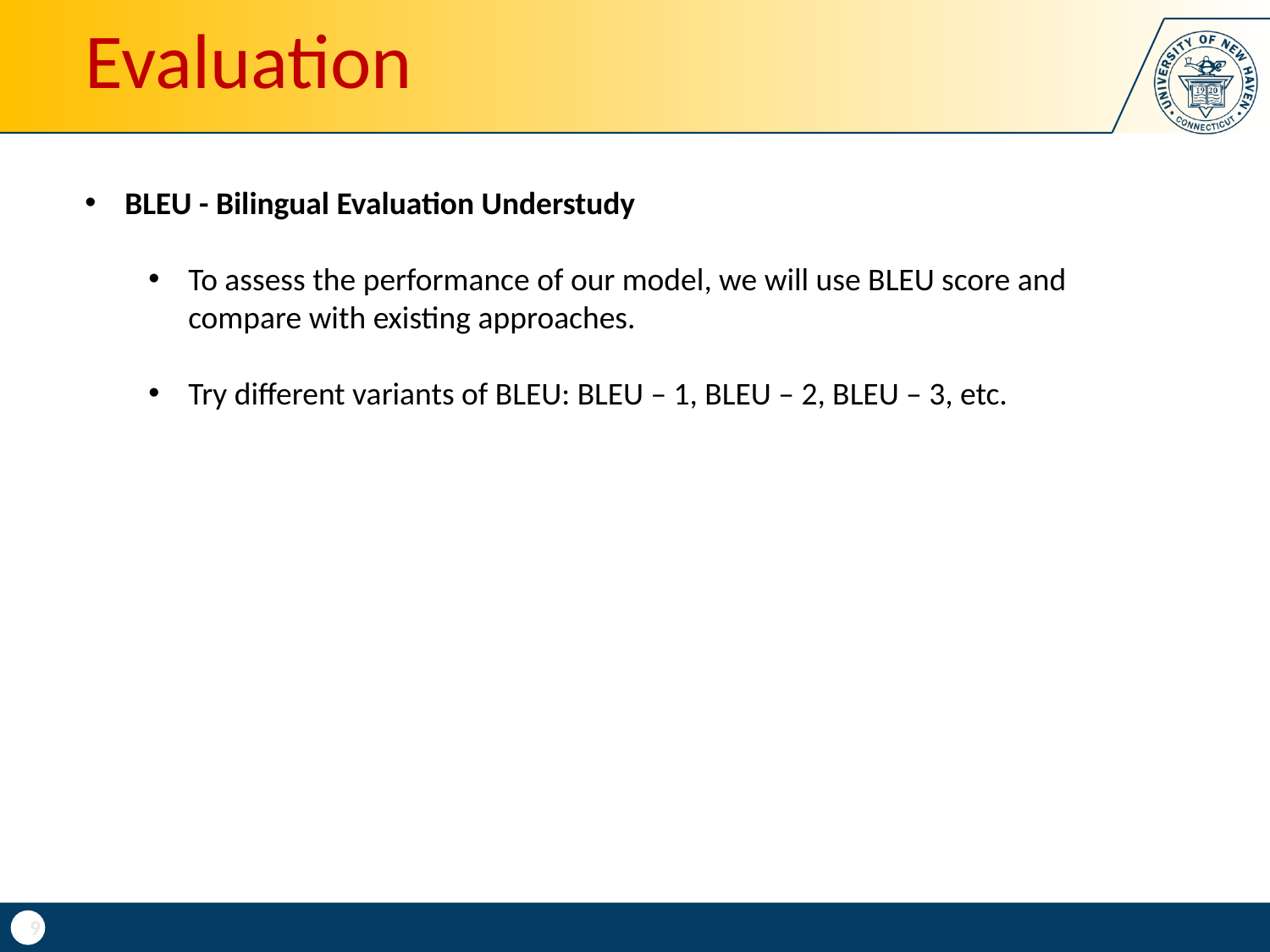

# Evaluation
BLEU - Bilingual Evaluation Understudy

To assess the performance of our model, we will use BLEU score and compare with existing approaches.

Try different variants of BLEU: BLEU – 1, BLEU – 2, BLEU – 3, etc.
9